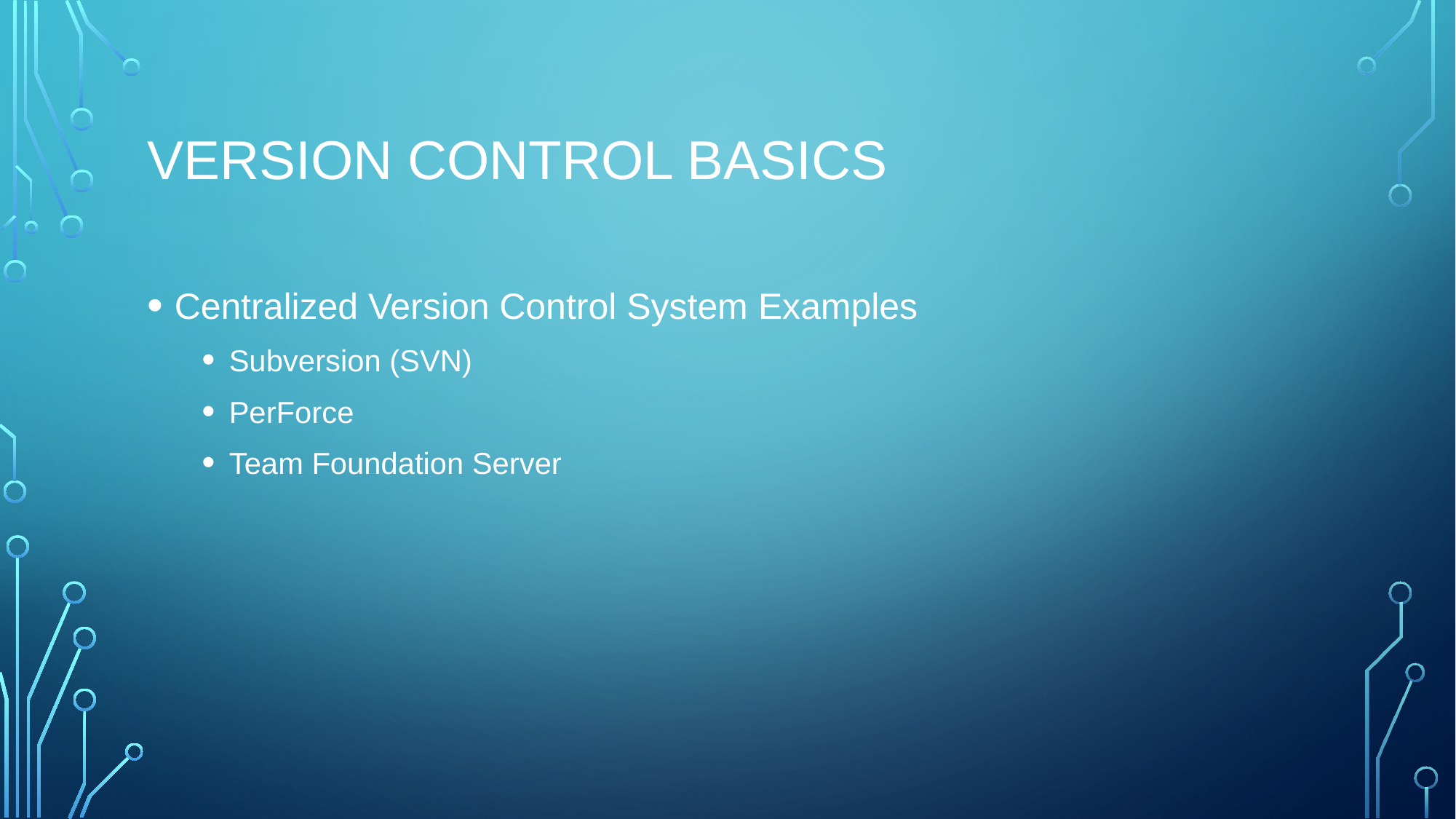

# Version Control Basics
Centralized Version Control System Examples
Subversion (SVN)
PerForce
Team Foundation Server